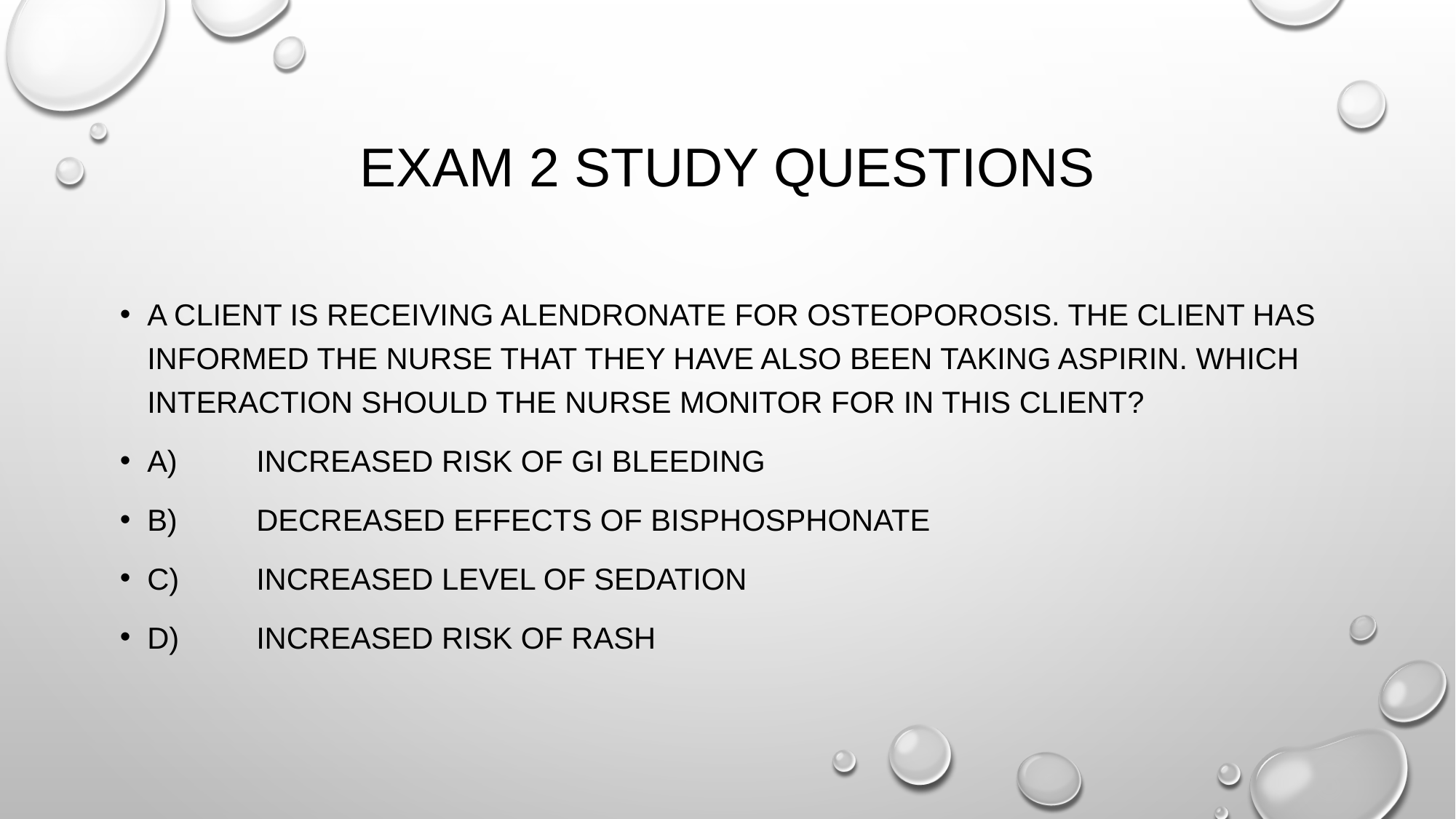

# Exam 2 study questions
A client is receiving alendronate for osteoporosis. The client has informed the nurse that they have also been taking aspirin. Which interaction should the nurse monitor for in this client?
A)	Increased risk of GI bleeding
B)	Decreased effects of bisphosphonate
C)	Increased level of sedation
D)	Increased risk of rash